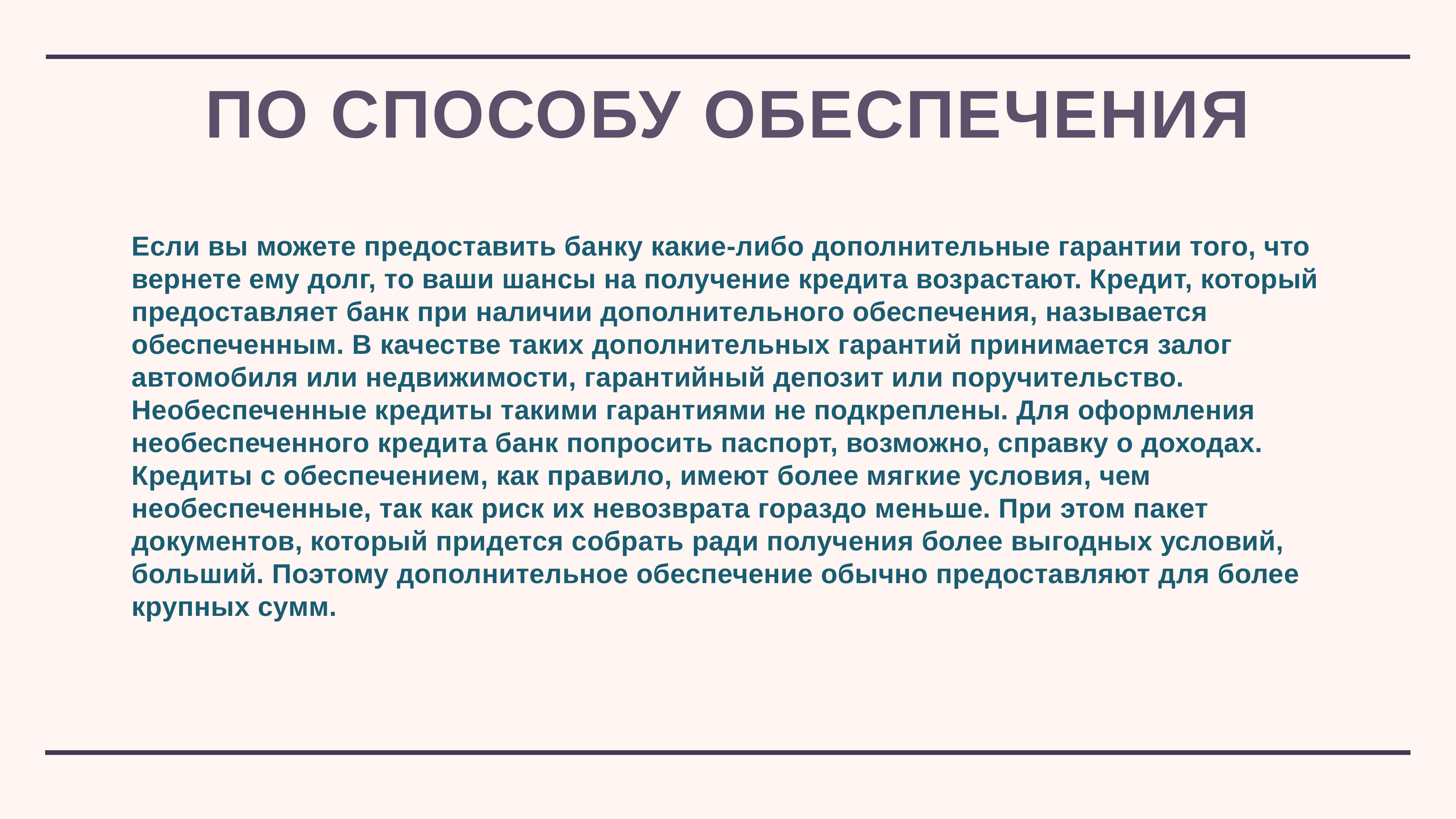

# По Способу Обеспечения
Если вы можете предоставить банку какие-либо дополнительные гарантии того, что вернете ему долг, то ваши шансы на получение кредита возрастают. Кредит, который предоставляет банк при наличии дополнительного обеспечения, называется обеспеченным. В качестве таких дополнительных гарантий принимается залог автомобиля или недвижимости, гарантийный депозит или поручительство.  Необеспеченные кредиты такими гарантиями не подкреплены. Для оформления необеспеченного кредита банк попросить паспорт, возможно, справку о доходах. Кредиты с обеспечением, как правило, имеют более мягкие условия, чем необеспеченные, так как риск их невозврата гораздо меньше. При этом пакет документов, который придется собрать ради получения более выгодных условий, больший. Поэтому дополнительное обеспечение обычно предоставляют для более крупных сумм.